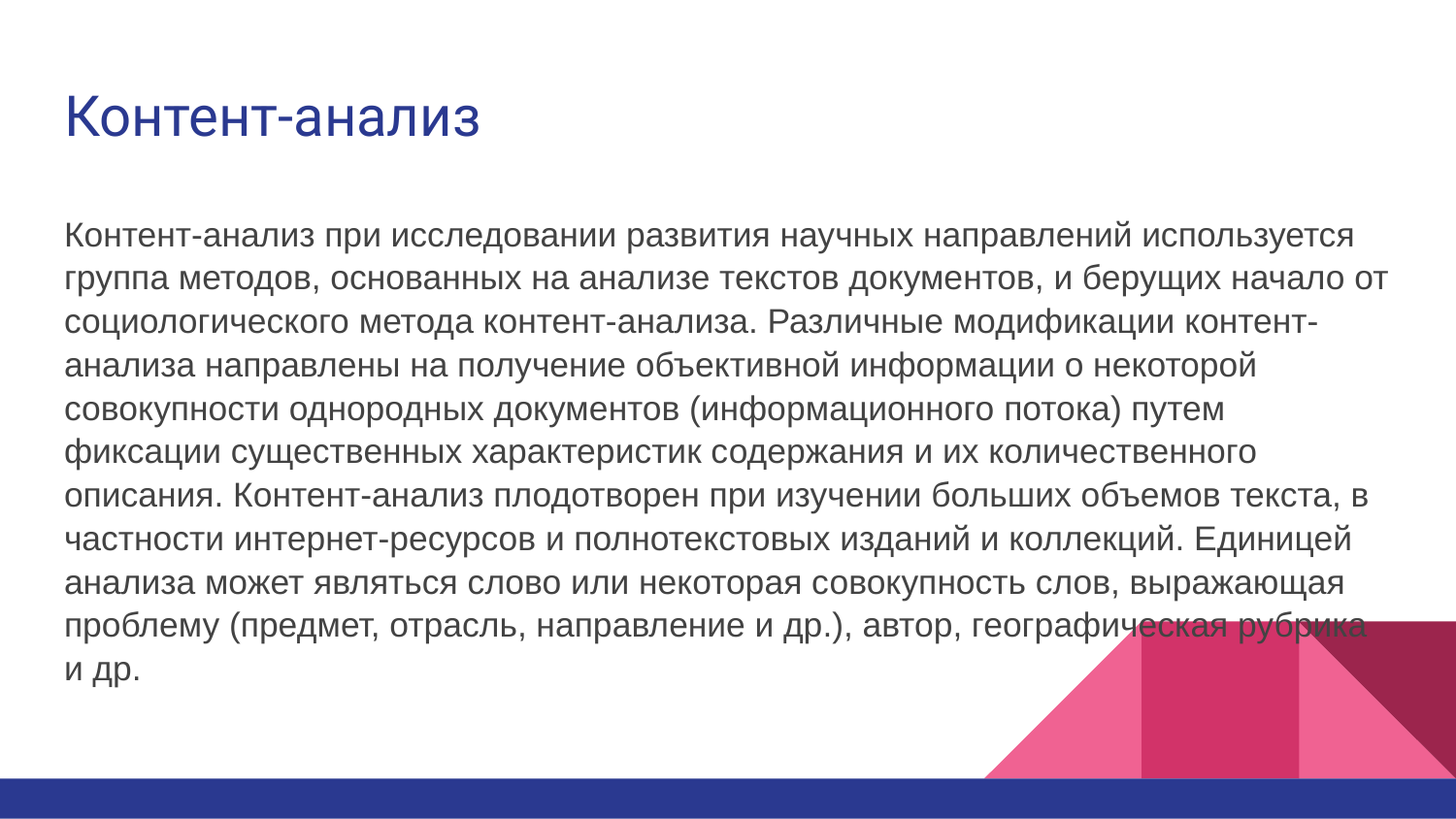

# Контент-анализ
Контент-анализ при исследовании развития научных направлений используется группа методов, основанных на анализе текстов документов, и берущих начало от социологического метода контент-анализа. Различные модификации контент-анализа направлены на получение объективной информации о некоторой совокупности однородных документов (информационного потока) путем фиксации существенных характеристик содержания и их количественного описания. Контент-анализ плодотворен при изучении больших объемов текста, в частности интернет-ресурсов и полнотекстовых изданий и коллекций. Единицей анализа может являться слово или некоторая совокупность слов, выражающая проблему (предмет, отрасль, направление и др.), автор, географическая рубрика и др.